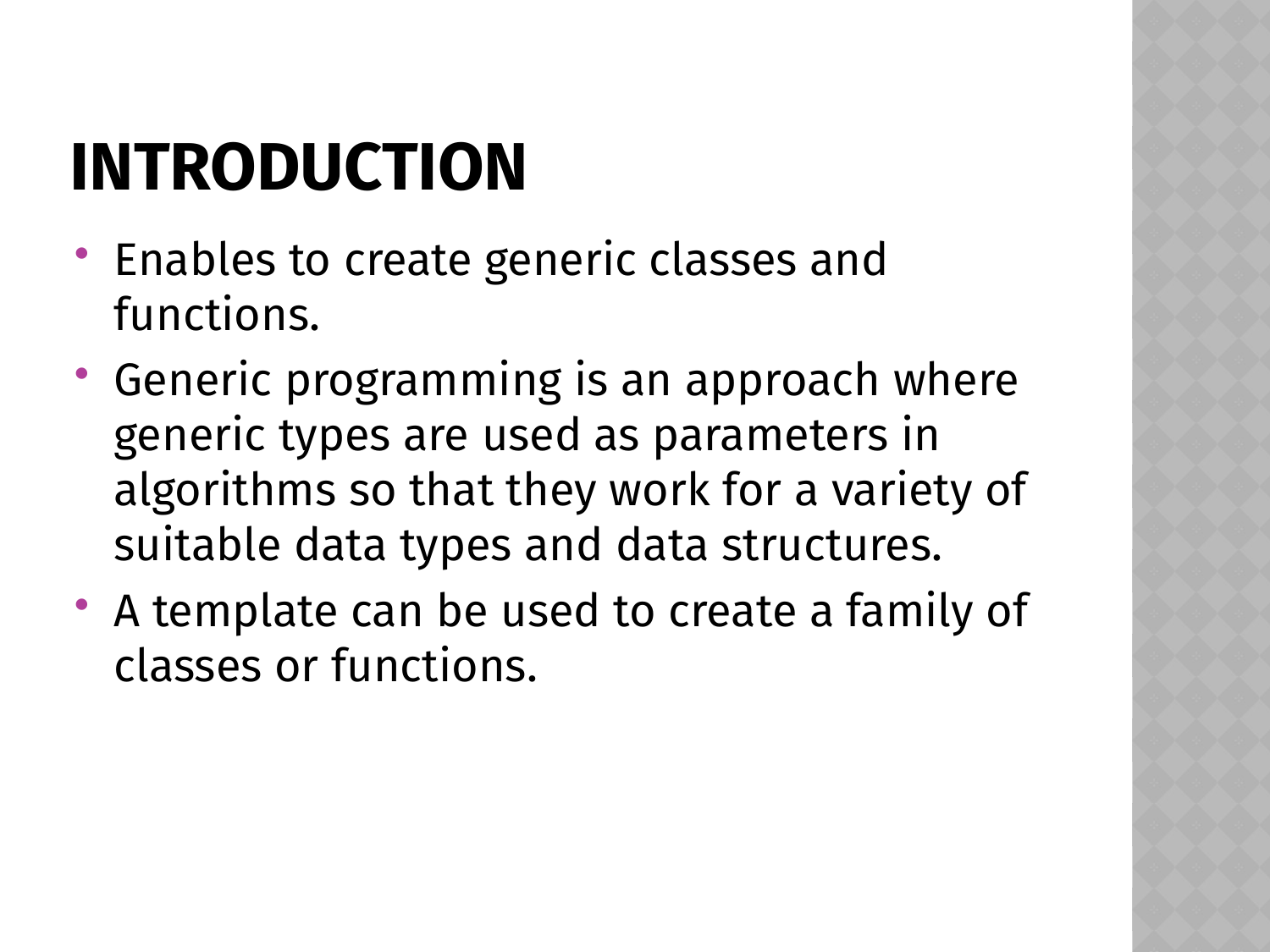

# INTRODUCTION
Enables to create generic classes and functions.
Generic programming is an approach where generic types are used as parameters in algorithms so that they work for a variety of suitable data types and data structures.
A template can be used to create a family of classes or functions.